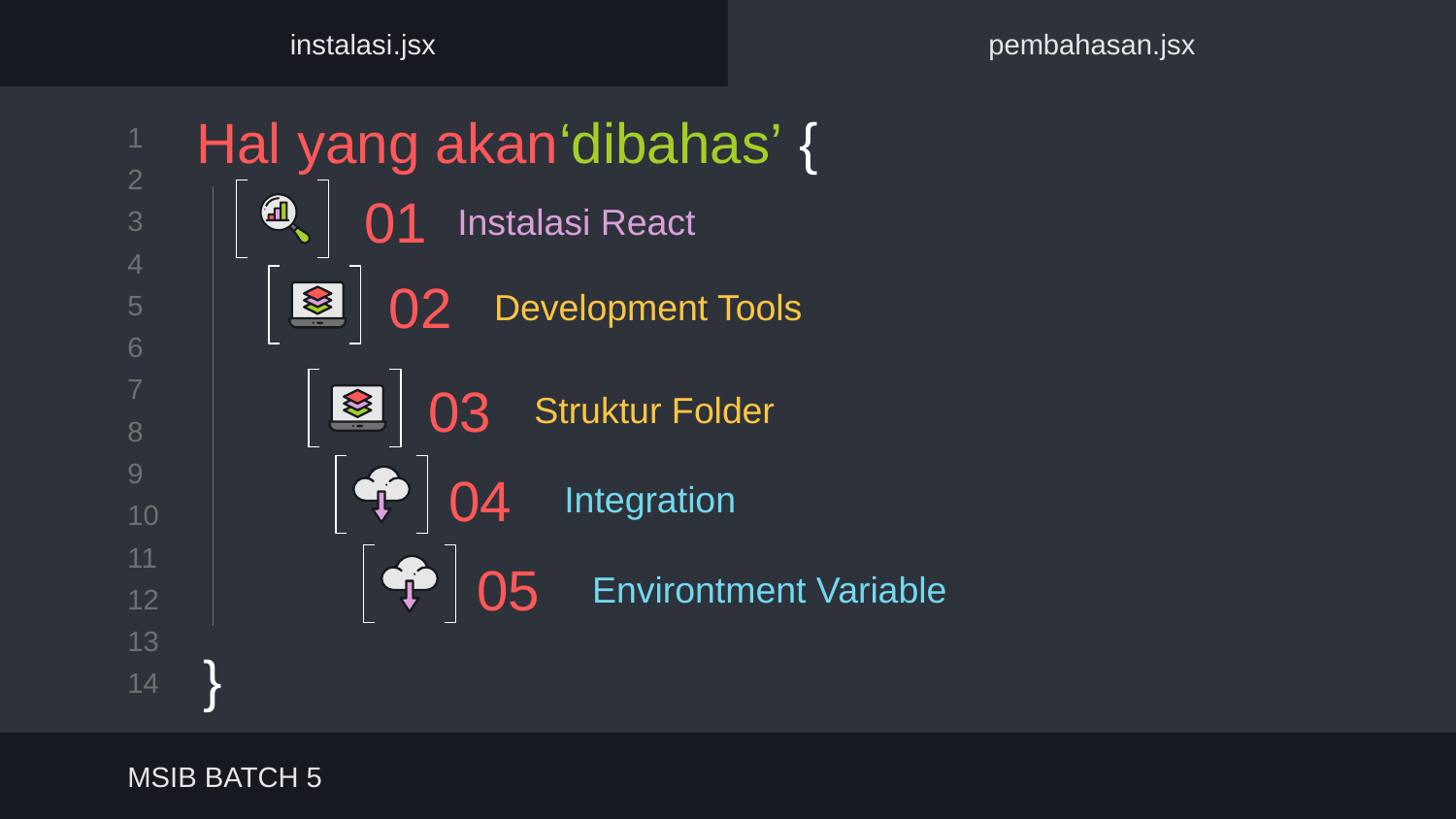

instalasi.jsx
pembahasan.jsx
Hal yang akan‘dibahas’ {

}

# 01
Instalasi React

02
Development Tools

03
Struktur Folder

Integration
04

Environtment Variable
05
MSIB BATCH 5